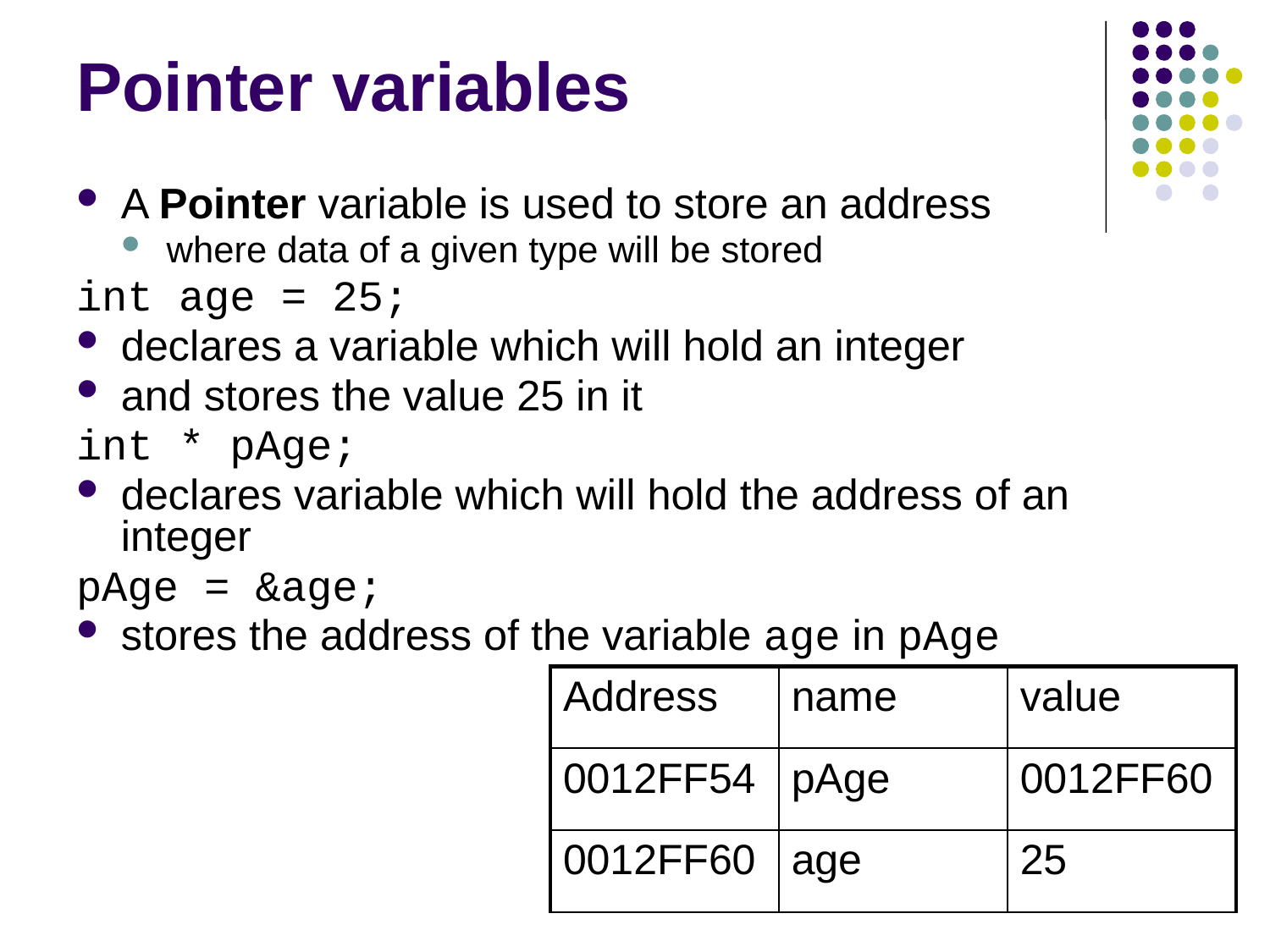

# Pointer variables
A Pointer variable is used to store an address
where data of a given type will be stored
int age = 25;
declares a variable which will hold an integer
and stores the value 25 in it
int * pAge;
declares variable which will hold the address of an integer
pAge = &age;
stores the address of the variable age in pAge
| Address | name | value |
| --- | --- | --- |
| 0012FF54 | pAge | 0012FF60 |
| 0012FF60 | age | 25 |